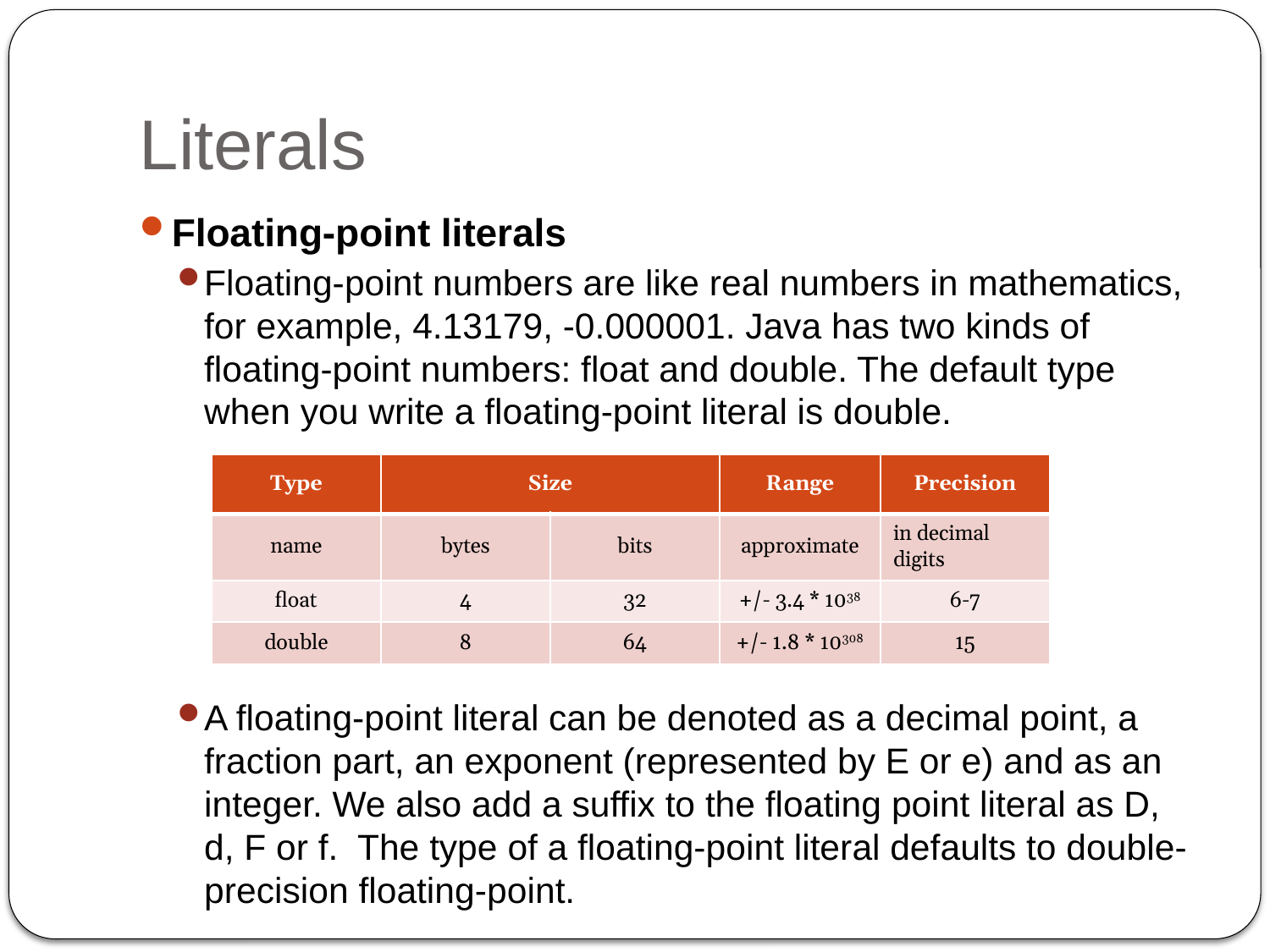

# Literals
Floating-point literals
Floating-point numbers are like real numbers in mathematics, for example, 4.13179, -0.000001. Java has two kinds of floating-point numbers: float and double. The default type when you write a floating-point literal is double.

A floating-point literal can be denoted as a decimal point, a fraction part, an exponent (represented by E or e) and as an integer. We also add a suffix to the floating point literal as D, d, F or f.  The type of a floating-point literal defaults to double-precision floating-point.

| Type | Size |  | Range | Precision |
| --- | --- | --- | --- | --- |
| name | bytes | bits | approximate | in decimal digits |
| float | 4 | 32 | +/- 3.4 \* 1038 | 6-7 |
| double | 8 | 64 | +/- 1.8 \* 10308 | 15 |